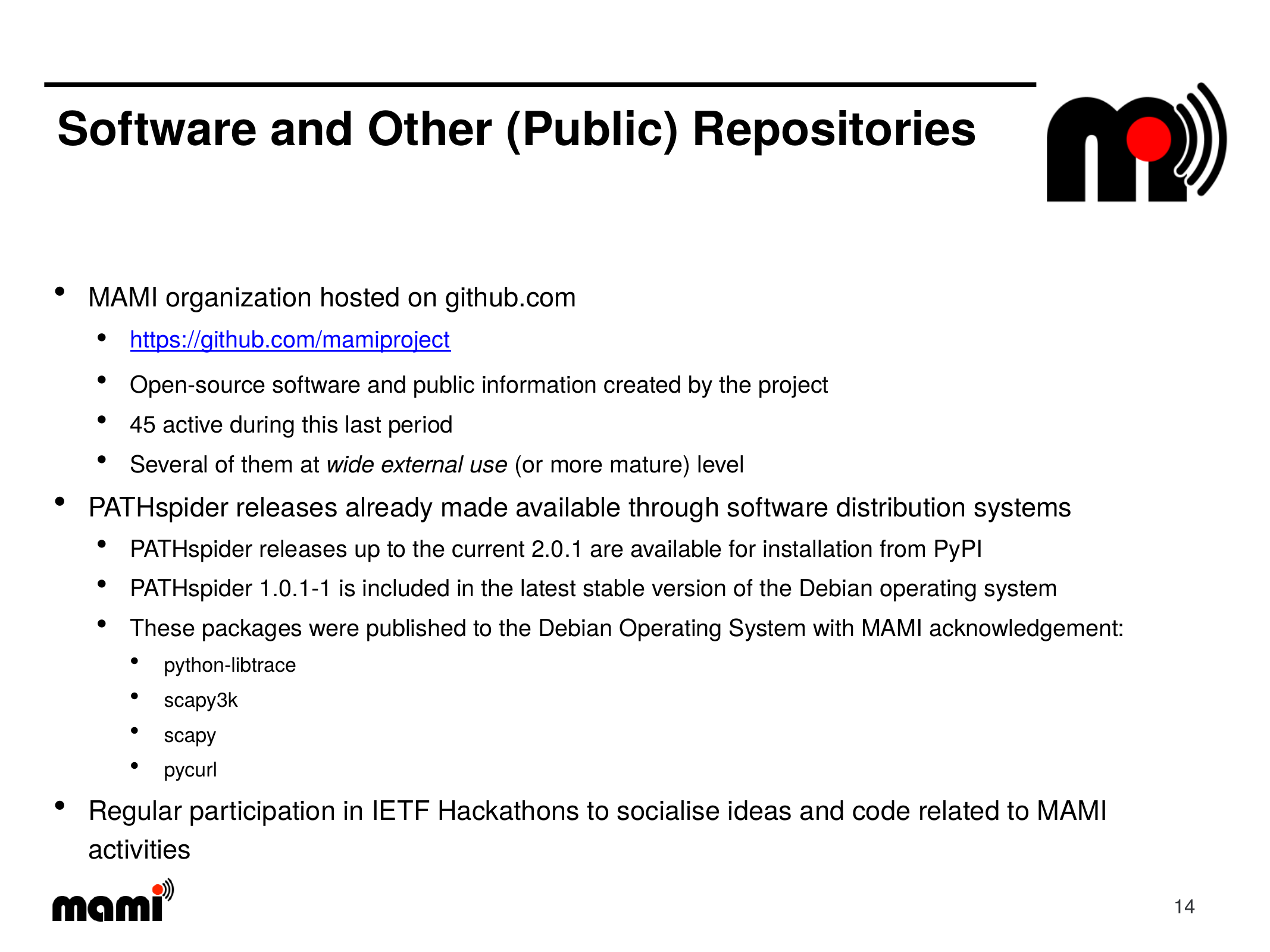

# Software and Other (Public) Repositories
MAMI organization hosted on github.com
https://github.com/mamiproject
Open-source software and public information created by the project
45 active during this last period
Several of them at wide external use (or more mature) level
PATHspider releases already made available through software distribution systems
PATHspider releases up to the current 2.0.1 are available for installation from PyPI
PATHspider 1.0.1-1 is included in the latest stable version of the Debian operating system
These packages were published to the Debian Operating System with MAMI acknowledgement:
python-libtrace
scapy3k
scapy
pycurl
Regular participation in IETF Hackathons to socialise ideas and code related to MAMI activities
14